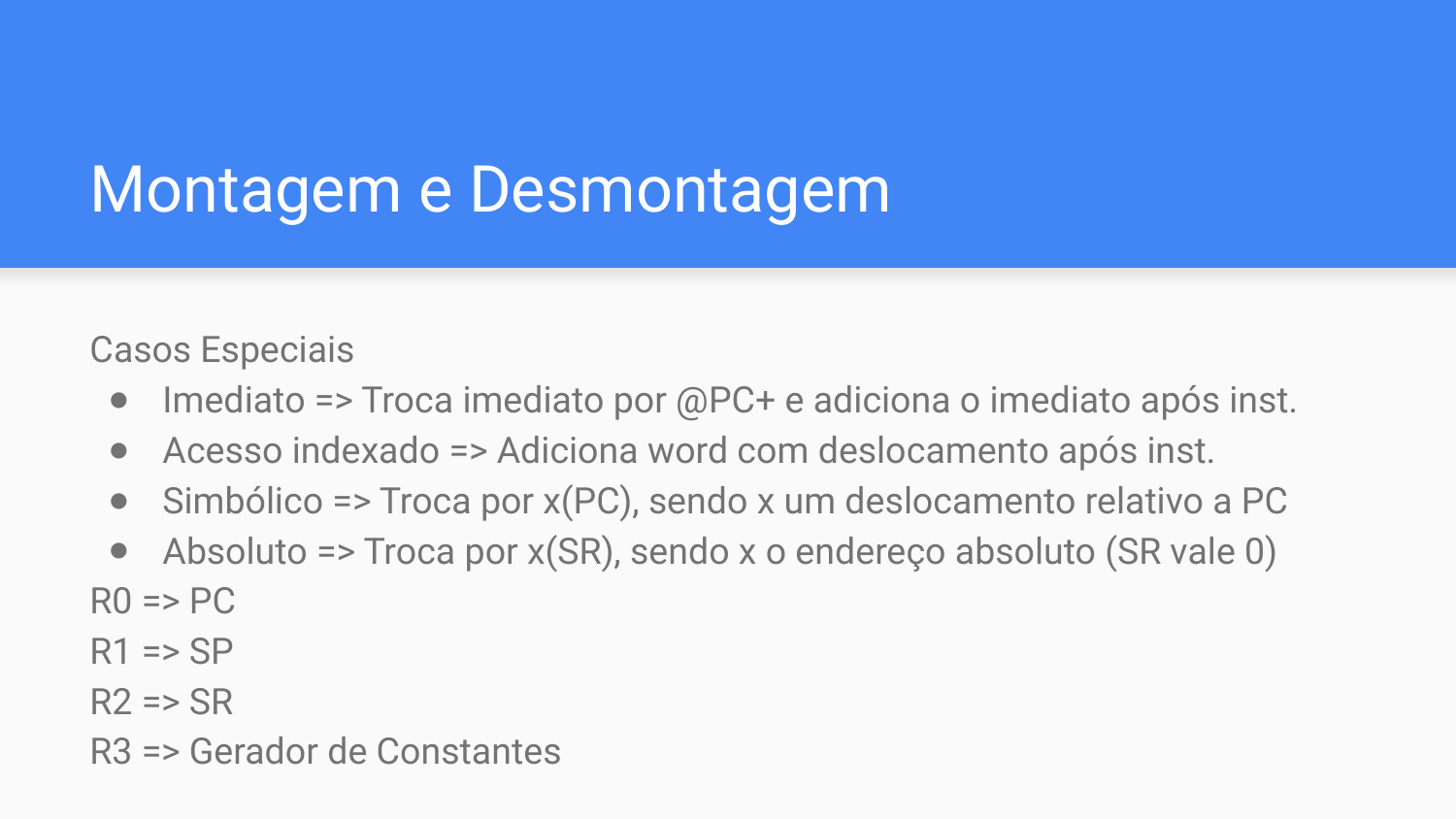

# Montagem e Desmontagem
Casos Especiais
Imediato => Troca imediato por @PC+ e adiciona o imediato após inst.
Acesso indexado => Adiciona word com deslocamento após inst.
Simbólico => Troca por x(PC), sendo x um deslocamento relativo a PC
Absoluto => Troca por x(SR), sendo x o endereço absoluto (SR vale 0)
R0 => PC
R1 => SP
R2 => SR
R3 => Gerador de Constantes